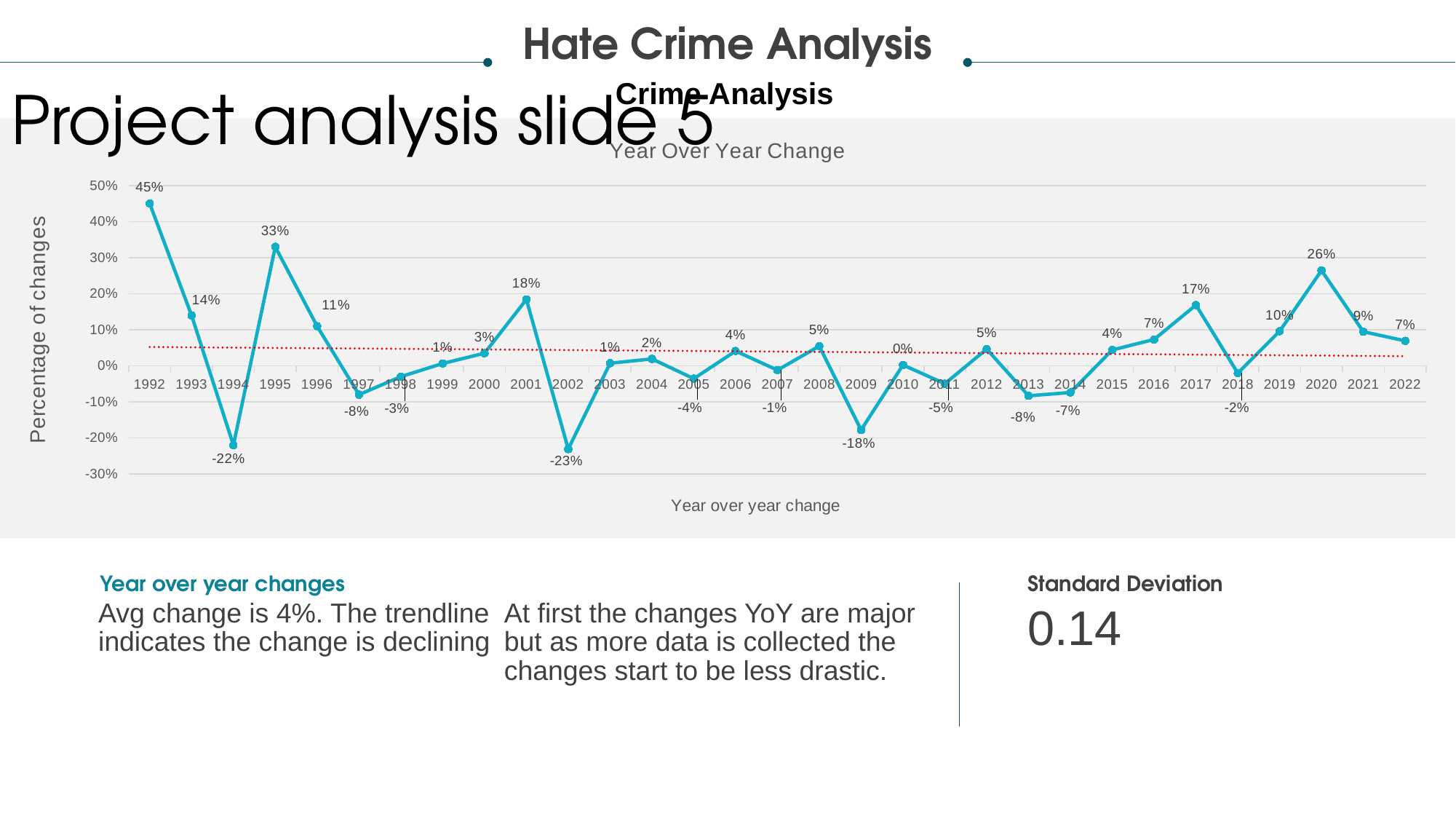

Hate Crime Analysis
Project analysis slide 5
Crime Analysis

### Chart: Year Over Year Change

| Category |  |
|---|---|
| 1992 | 0.45 |
| 1993 | 0.14 |
| 1994 | -0.22 |
| 1995 | 0.33 |
| 1996 | 0.11 |
| 1997 | -0.08 |
| 1998 | -0.03 |
| 1999 | 0.006500000000000001 |
| 2000 | 0.0349 |
| 2001 | 0.1841 |
| 2002 | -0.23070000000000002 |
| 2003 | 0.0072 |
| 2004 | 0.0192 |
| 2005 | -0.0355 |
| 2006 | 0.040999999999999995 |
| 2007 | -0.011899999999999999 |
| 2008 | 0.0546 |
| 2009 | -0.1775 |
| 2010 | 0.0024 |
| 2011 | -0.0496 |
| 2012 | 0.04650000000000001 |
| 2013 | -0.08310000000000001 |
| 2014 | -0.07400000000000001 |
| 2015 | 0.044000000000000004 |
| 2016 | 0.0731 |
| 2017 | 0.1686 |
| 2018 | -0.0202 |
| 2019 | 0.096 |
| 2020 | 0.2645 |
| 2021 | 0.09449999999999999 |
| 2022 | 0.0692 |
Year over year changes
Standard Deviation
Avg change is 4%. The trendline indicates the change is declining
At first the changes YoY are major but as more data is collected the changes start to be less drastic.
0.14